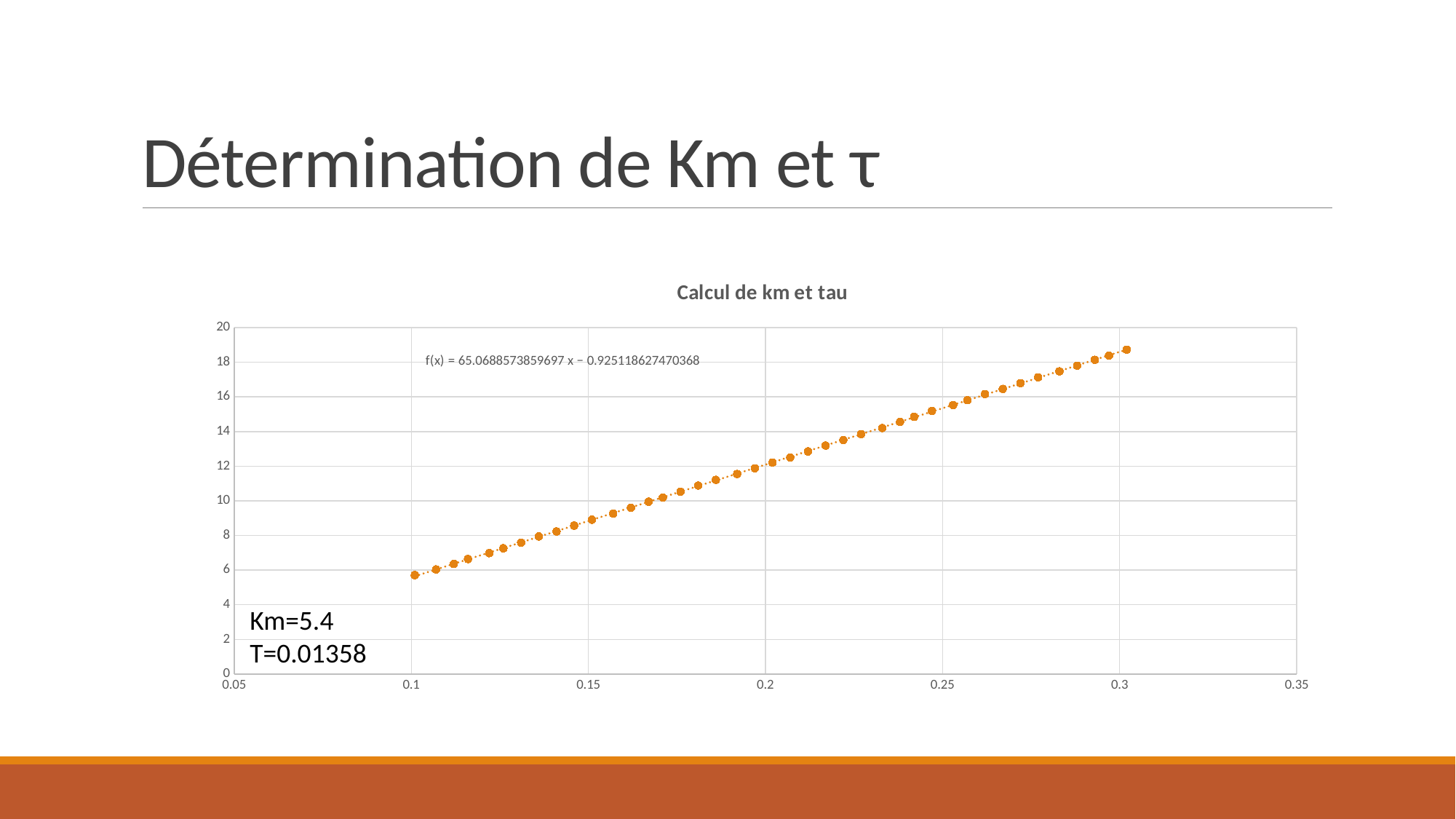

# Détermination de Km et τ

### Chart: Calcul de km et tau

| Category | Mesure |
|---|---|
Km=5.4
Τ=0.01358